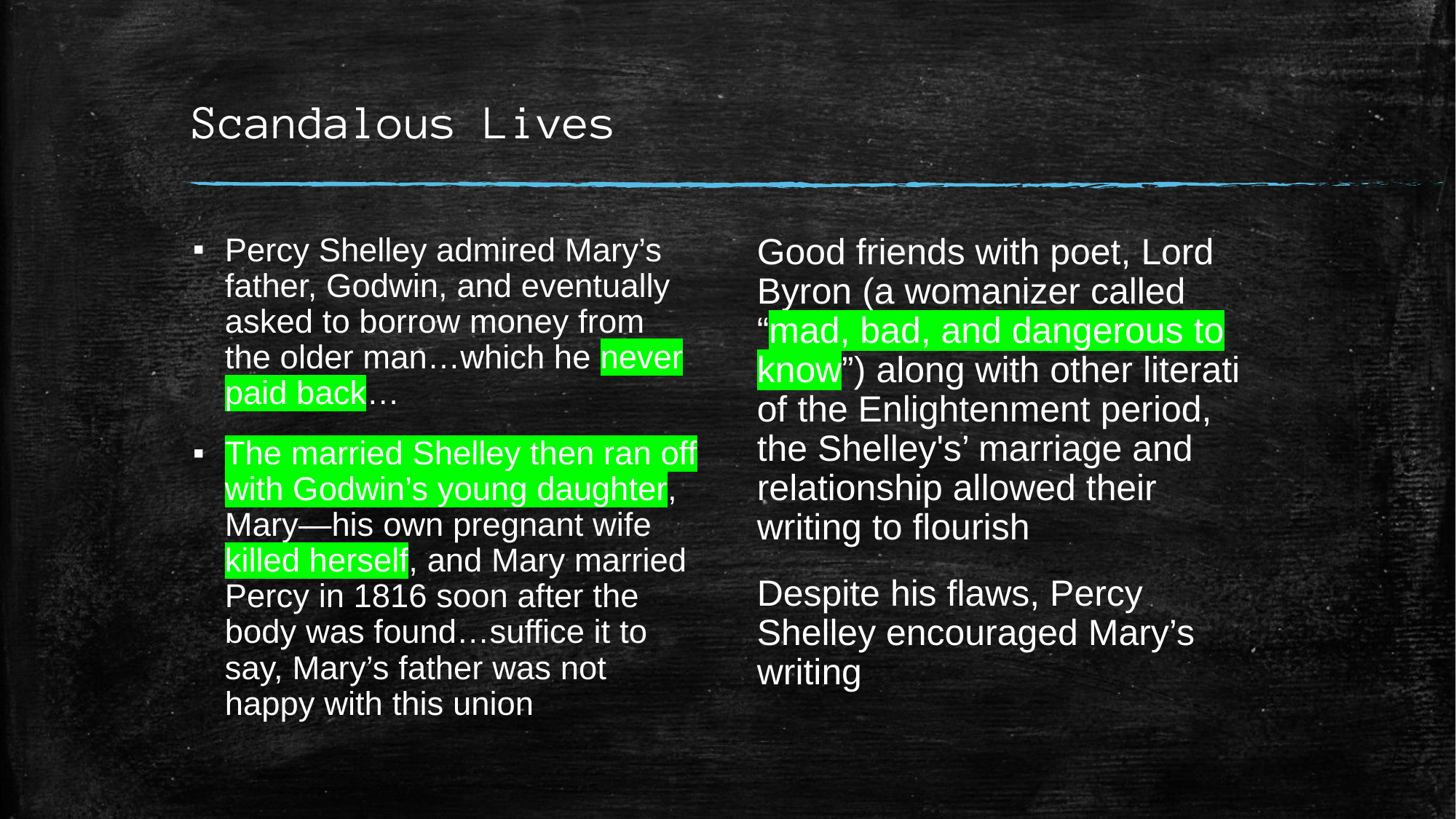

# Scandalous Lives
Percy Shelley admired Mary’s father, Godwin, and eventually asked to borrow money from the older man…which he never paid back…
The married Shelley then ran off with Godwin’s young daughter, Mary—his own pregnant wife killed herself, and Mary married Percy in 1816 soon after the body was found…suffice it to say, Mary’s father was not happy with this union
Good friends with poet, Lord Byron (a womanizer called “mad, bad, and dangerous to know”) along with other literati of the Enlightenment period, the Shelley's’ marriage and relationship allowed their writing to flourish
Despite his flaws, Percy Shelley encouraged Mary’s writing